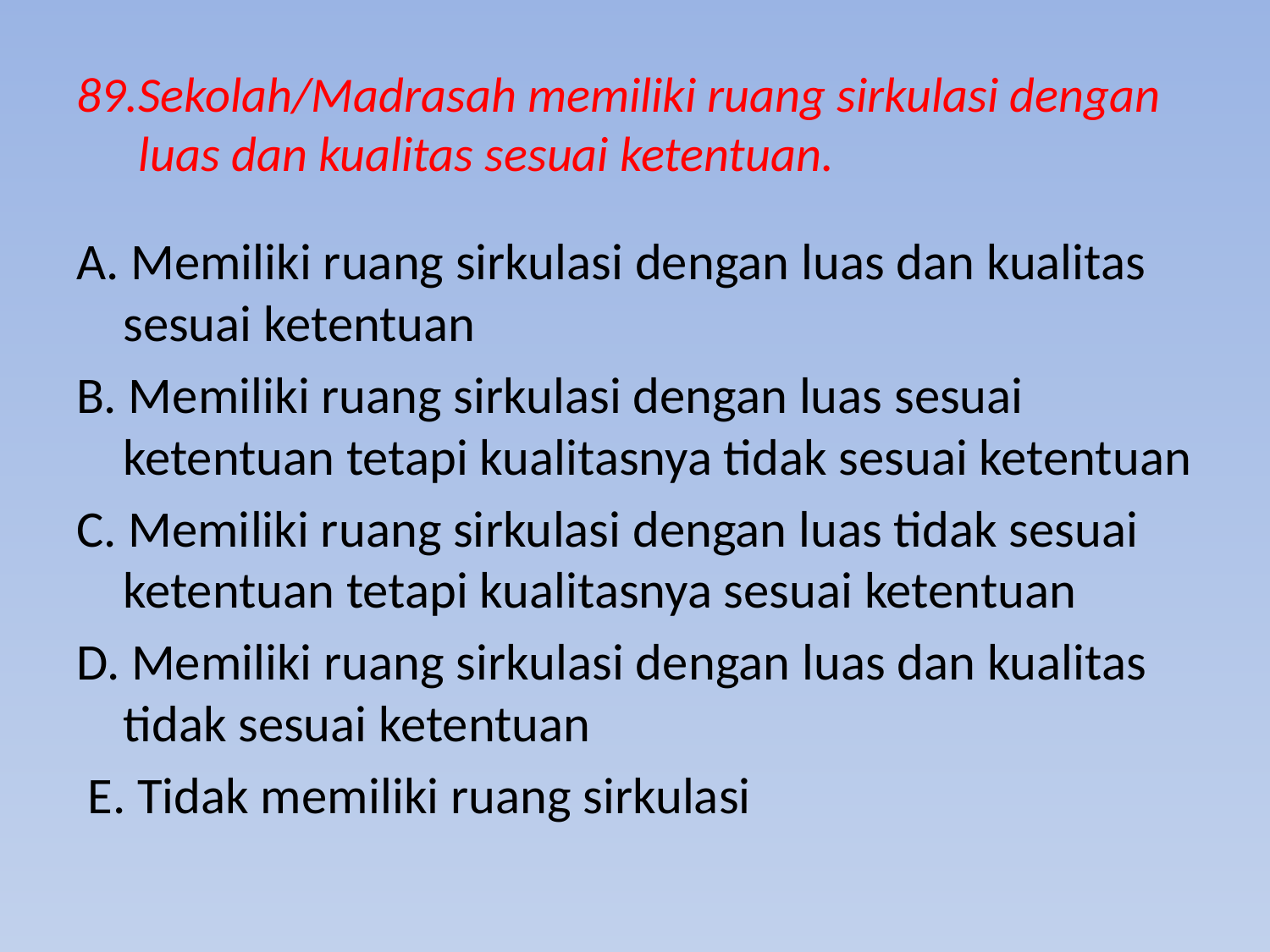

# 89.Sekolah/Madrasah memiliki ruang sirkulasi dengan luas dan kualitas sesuai ketentuan.
A. Memiliki ruang sirkulasi dengan luas dan kualitas sesuai ketentuan
B. Memiliki ruang sirkulasi dengan luas sesuai ketentuan tetapi kualitasnya tidak sesuai ketentuan
C. Memiliki ruang sirkulasi dengan luas tidak sesuai ketentuan tetapi kualitasnya sesuai ketentuan
D. Memiliki ruang sirkulasi dengan luas dan kualitas tidak sesuai ketentuan
 E. Tidak memiliki ruang sirkulasi